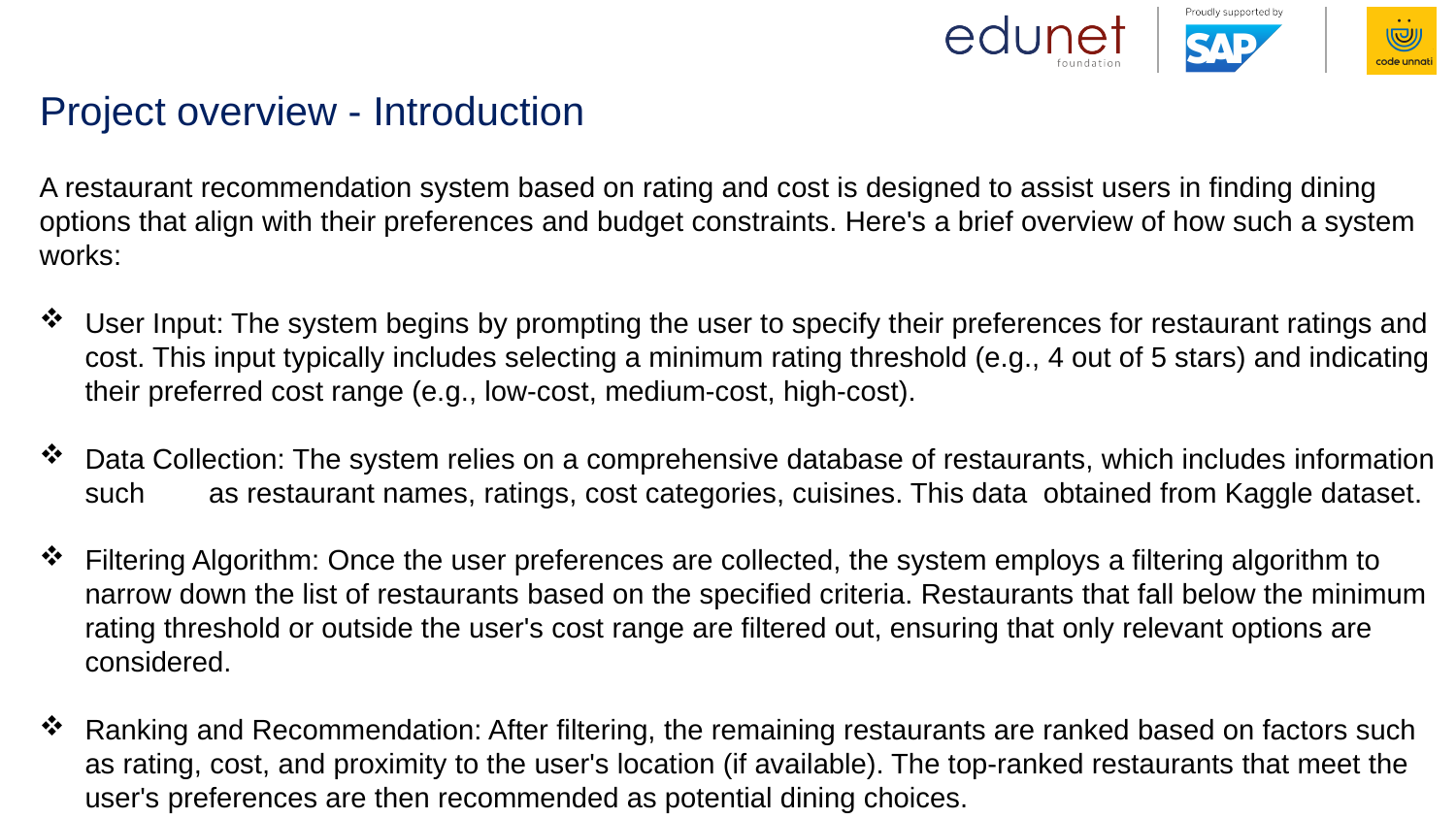

# Project overview - Introduction
A restaurant recommendation system based on rating and cost is designed to assist users in finding dining options that align with their preferences and budget constraints. Here's a brief overview of how such a system works:

User Input: The system begins by prompting the user to specify their preferences for restaurant ratings and cost. This input typically includes selecting a minimum rating threshold (e.g., 4 out of 5 stars) and indicating their preferred cost range (e.g., low-cost, medium-cost, high-cost).

Data Collection: The system relies on a comprehensive database of restaurants, which includes information such        as restaurant names, ratings, cost categories, cuisines. This data  obtained from Kaggle dataset.

Filtering Algorithm: Once the user preferences are collected, the system employs a filtering algorithm to narrow down the list of restaurants based on the specified criteria. Restaurants that fall below the minimum rating threshold or outside the user's cost range are filtered out, ensuring that only relevant options are considered.

Ranking and Recommendation: After filtering, the remaining restaurants are ranked based on factors such as rating, cost, and proximity to the user's location (if available). The top-ranked restaurants that meet the user's preferences are then recommended as potential dining choices.